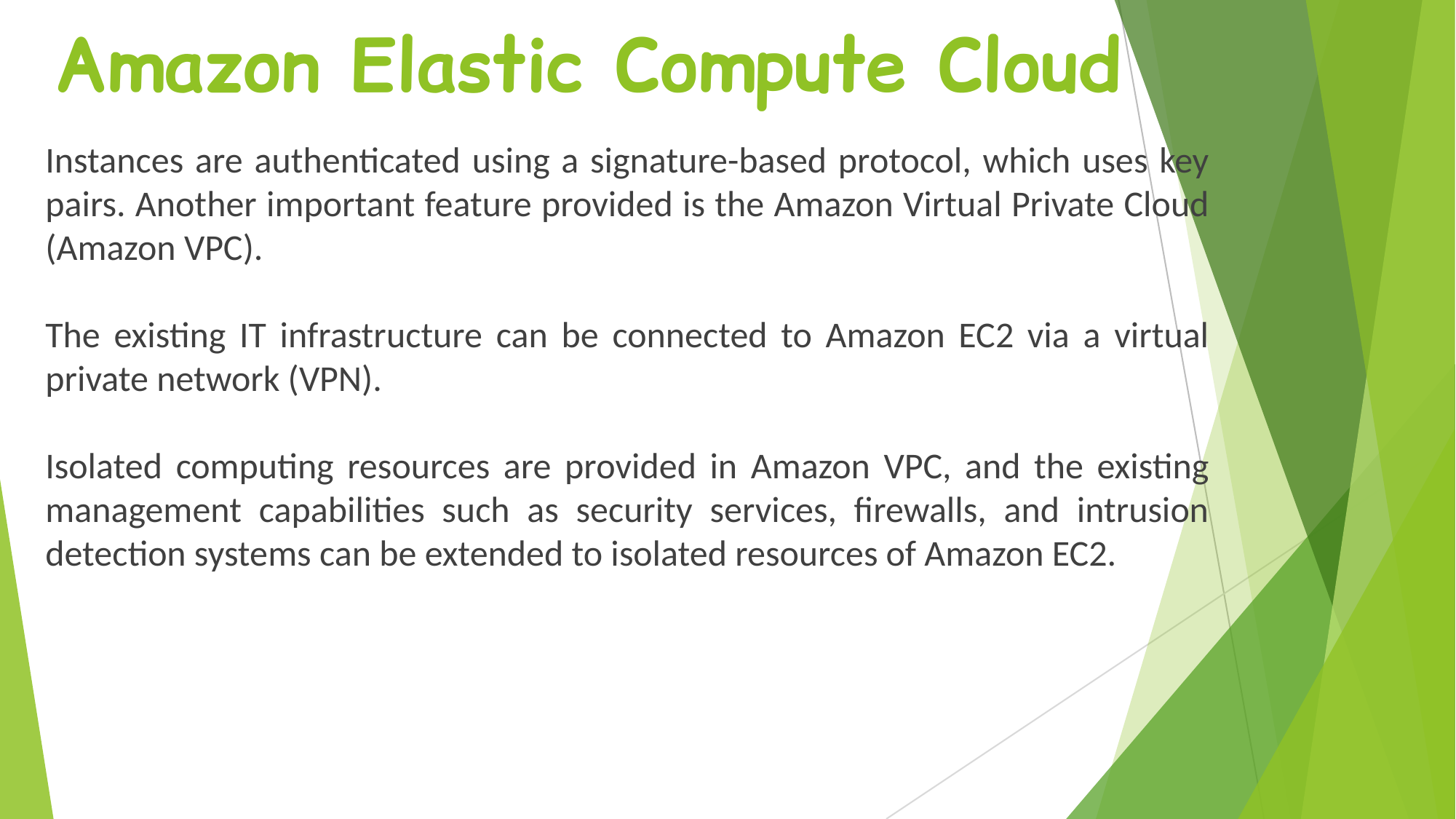

# Amazon Elastic Compute Cloud
Instances are authenticated using a signature-based protocol, which uses key pairs. Another important feature provided is the Amazon Virtual Private Cloud (Amazon VPC).

The existing IT infrastructure can be connected to Amazon EC2 via a virtual private network (VPN).

Isolated computing resources are provided in Amazon VPC, and the existing management capabilities such as security services, firewalls, and intrusion detection systems can be extended to isolated resources of Amazon EC2.